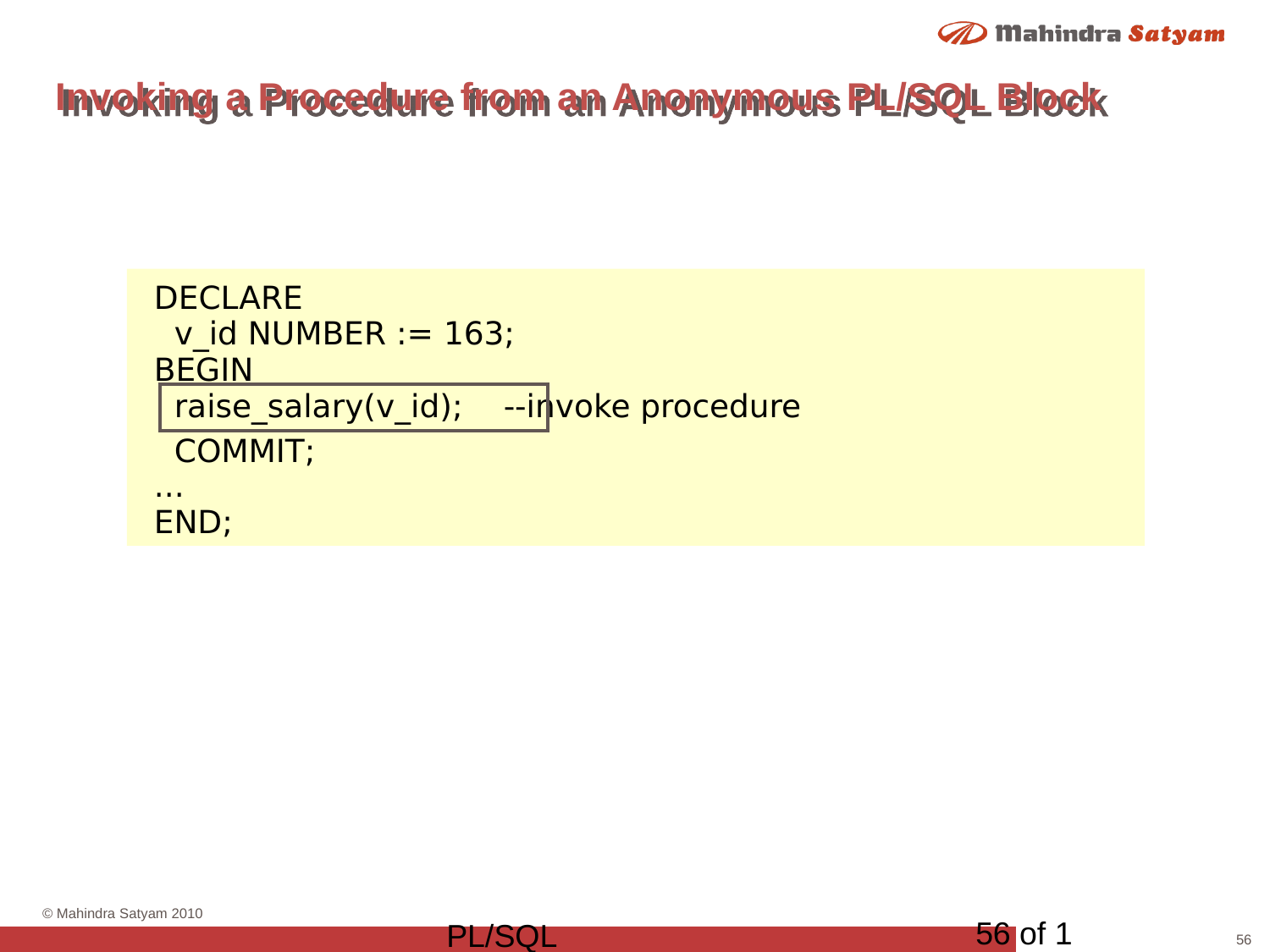

# Invoking a Procedure from an Anonymous PL/SQL Block

DECLARE
  v_id NUMBER := 163;
BEGIN
  raise_salary(v_id);    --invoke procedure
  COMMIT;
...
END;

56 of 1
PL/SQL